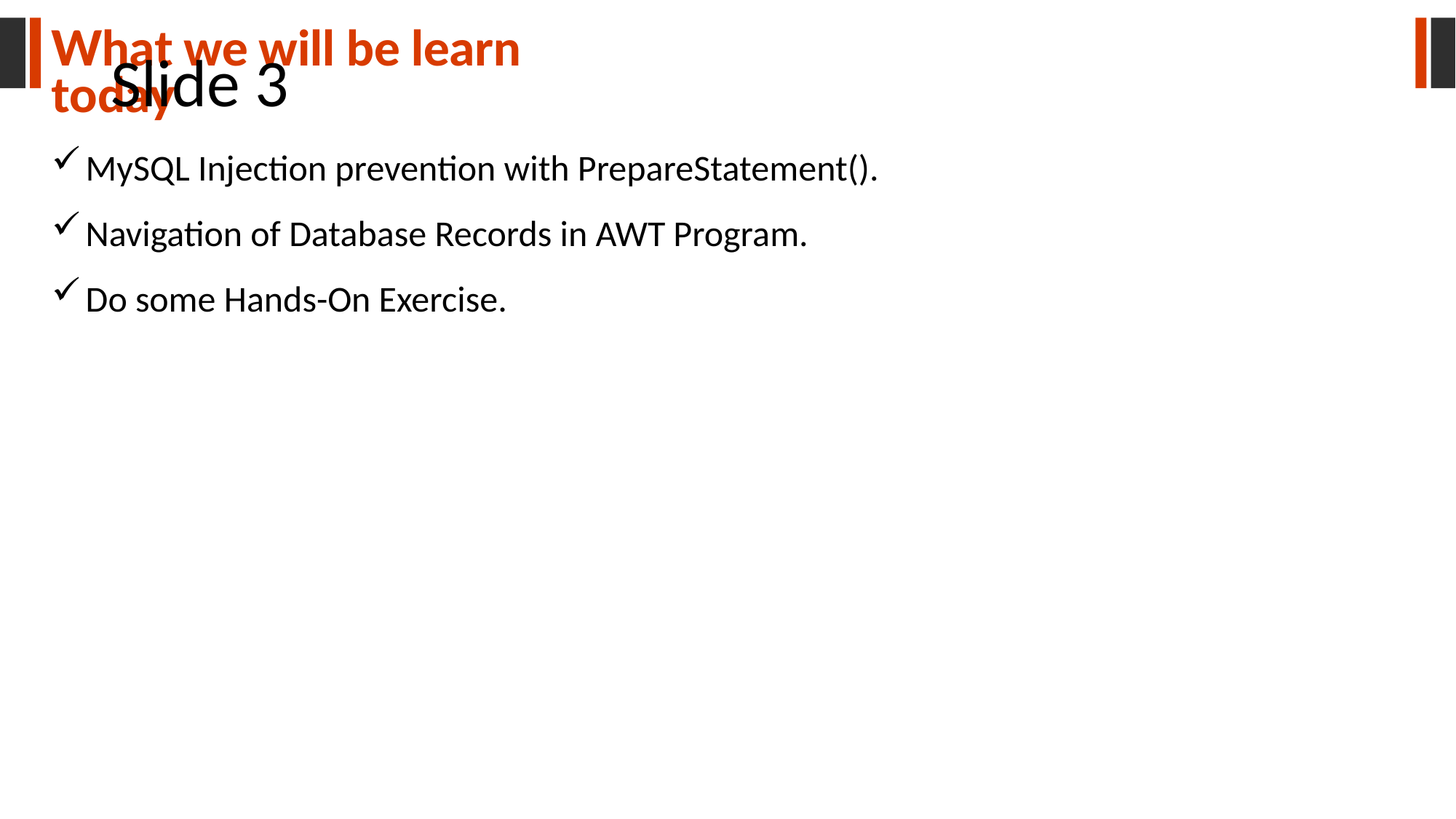

What we will be learn today
# Slide 3
MySQL Injection prevention with PrepareStatement().
Navigation of Database Records in AWT Program.
Do some Hands-On Exercise.